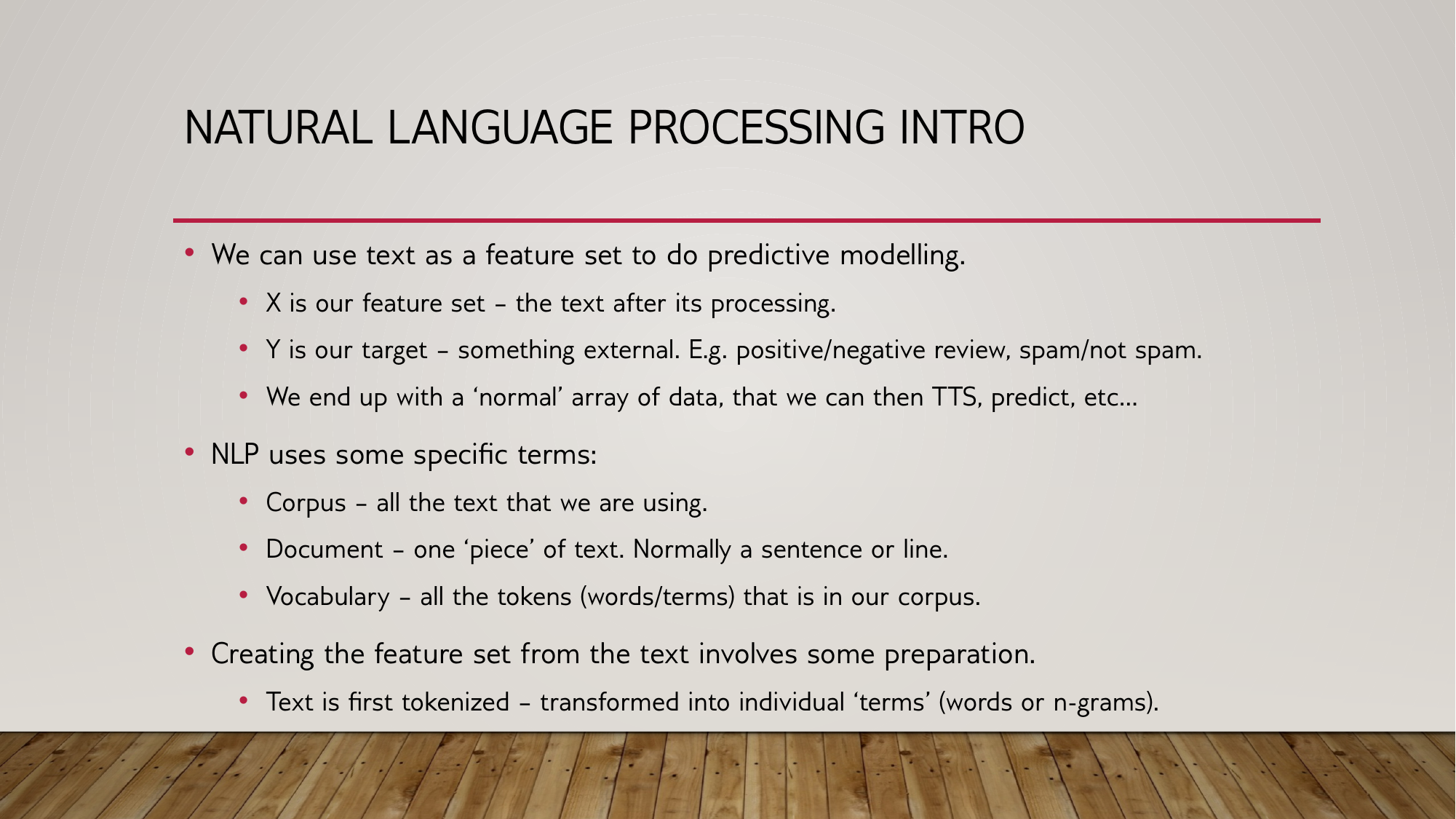

# Natural Language Processing Intro
We can use text as a feature set to do predictive modelling.
X is our feature set – the text after its processing.
Y is our target – something external. E.g. positive/negative review, spam/not spam.
We end up with a ‘normal’ array of data, that we can then TTS, predict, etc…
NLP uses some specific terms:
Corpus – all the text that we are using.
Document – one ‘piece’ of text. Normally a sentence or line.
Vocabulary – all the tokens (words/terms) that is in our corpus.
Creating the feature set from the text involves some preparation.
Text is first tokenized – transformed into individual ‘terms’ (words or n-grams).